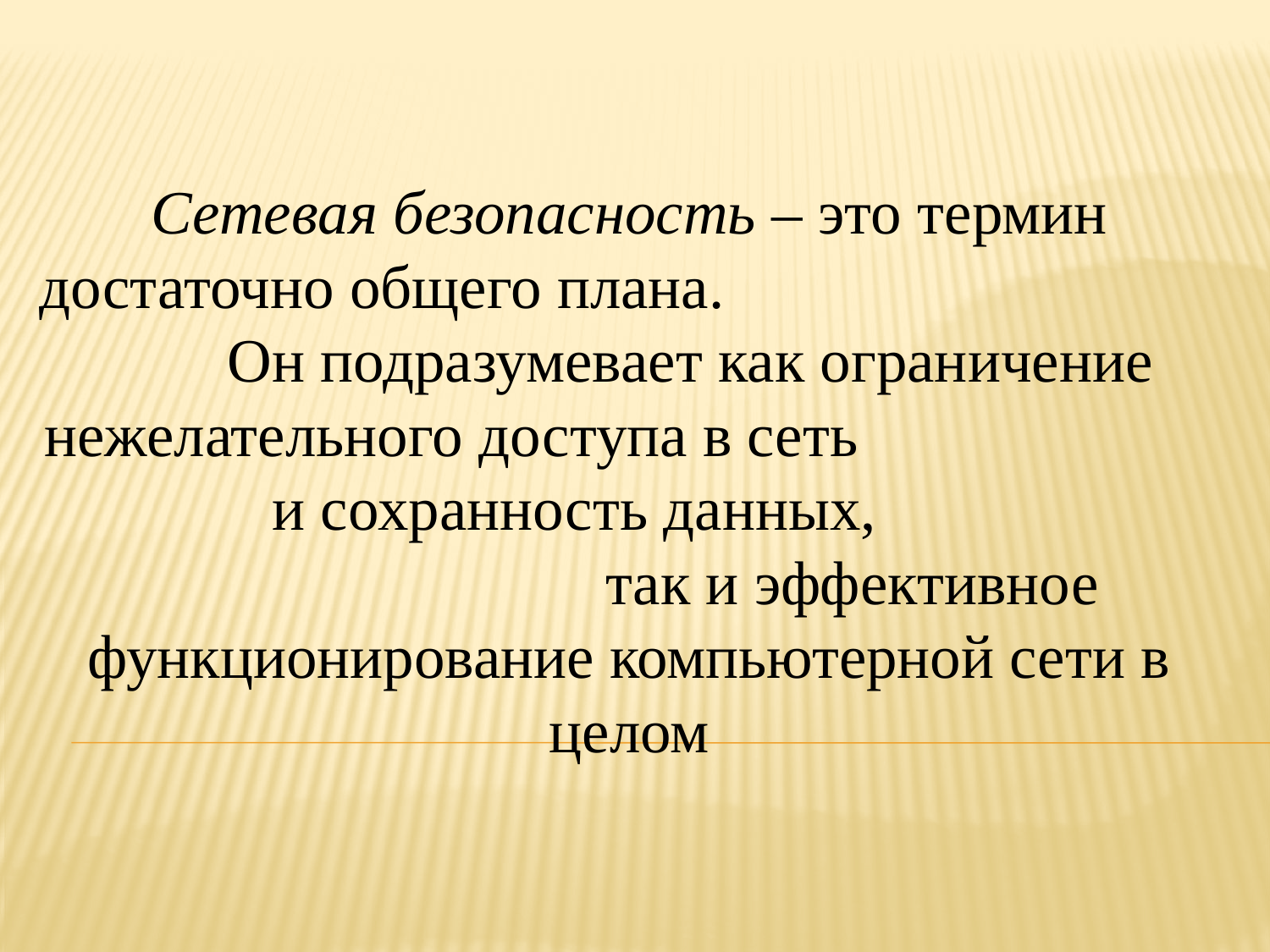

Сетевая безопасность – это термин достаточно общего плана.                                         Он подразумевает как ограничение нежелательного доступа в сеть                                       и сохранность данных,                                                    так и эффективное функционирование компьютерной сети в целом